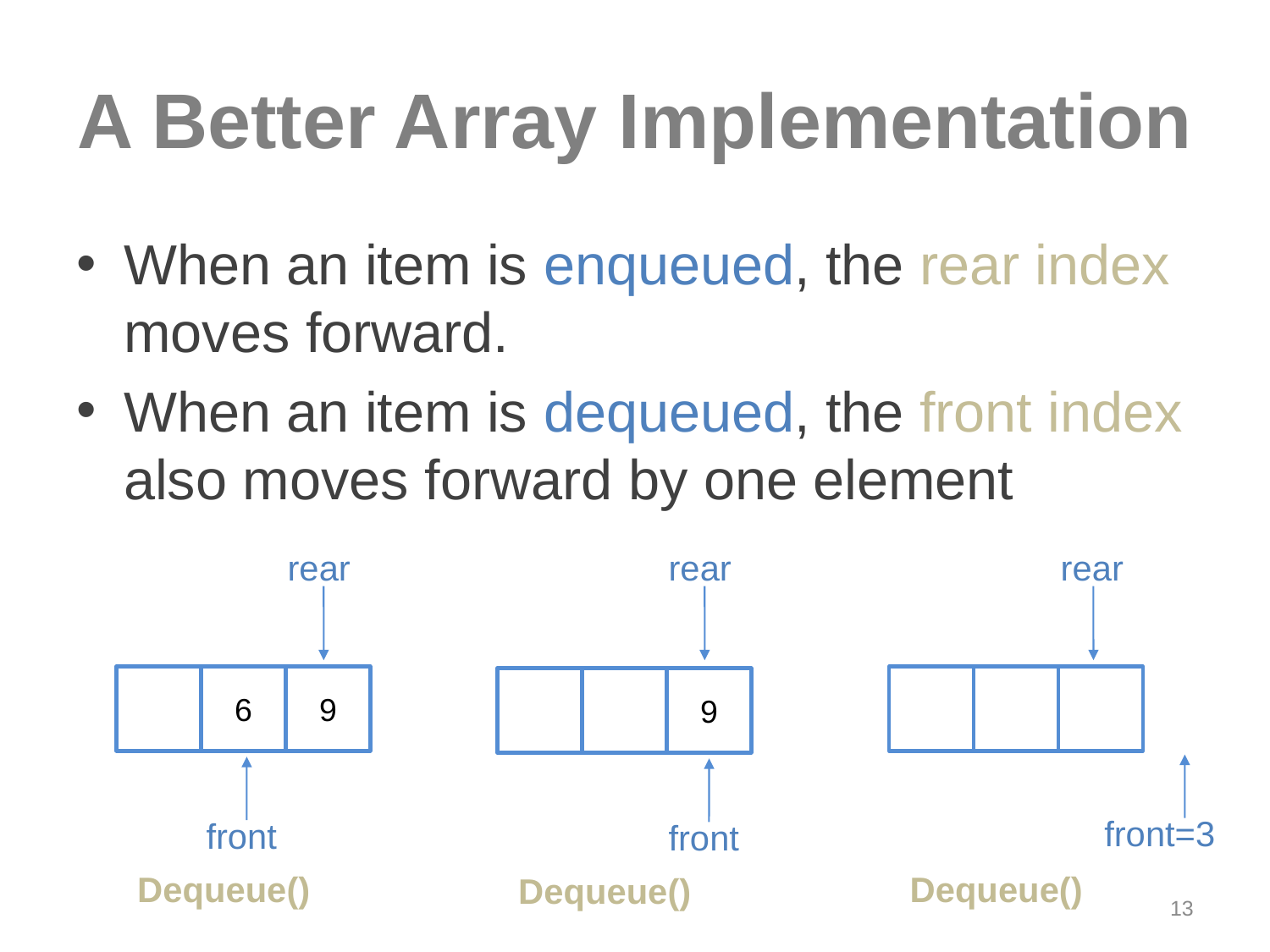

# A Better Array Implementation
When an item is enqueued, the rear index moves forward.
When an item is dequeued, the front index also moves forward by one element

rear

rear

rear

6
9

9

front=3

front

front
Dequeue()
Dequeue()
Dequeue()
13